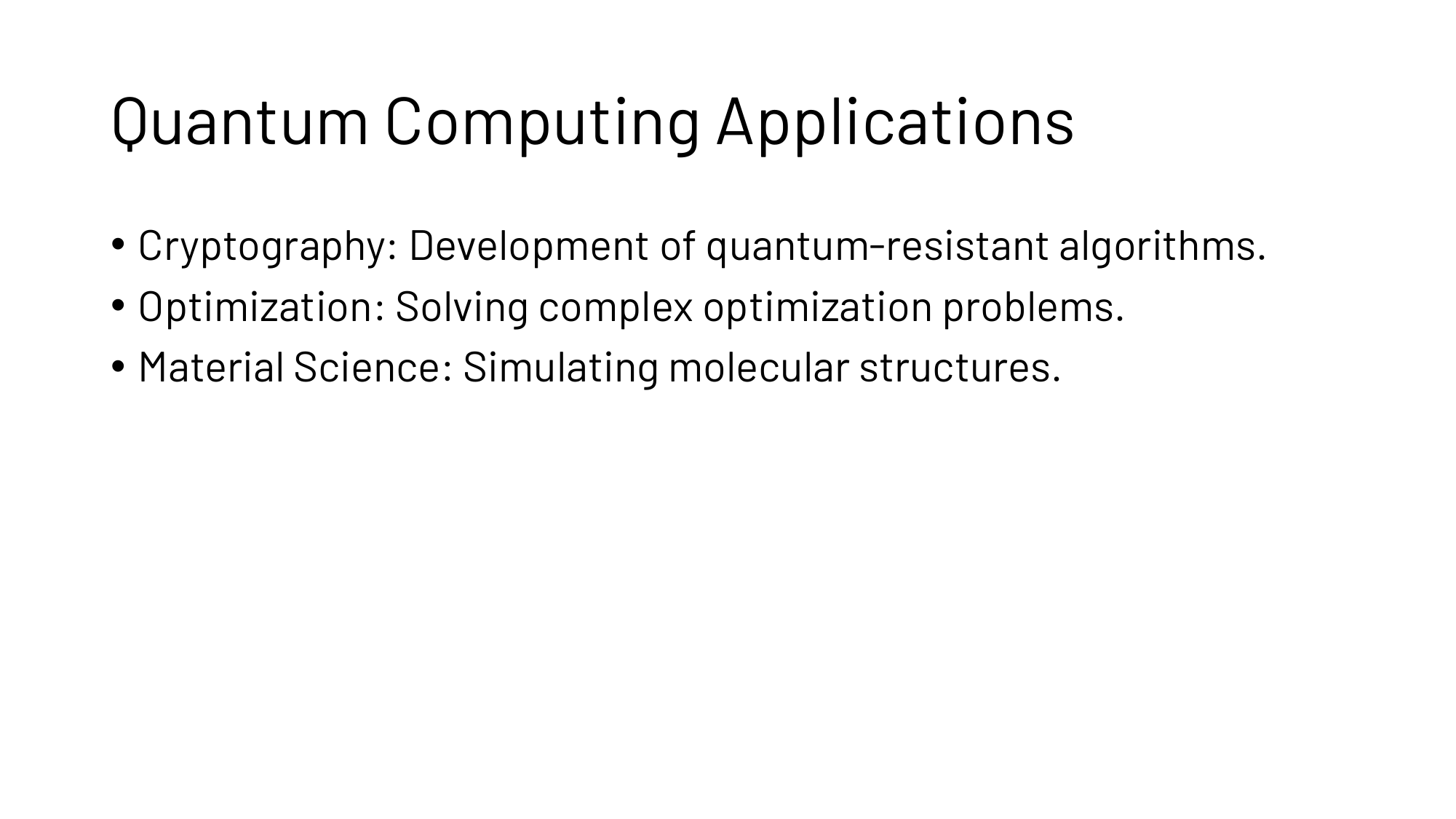

# Quantum Computing Applications
Cryptography: Development of quantum-resistant algorithms.
Optimization: Solving complex optimization problems.
Material Science: Simulating molecular structures.